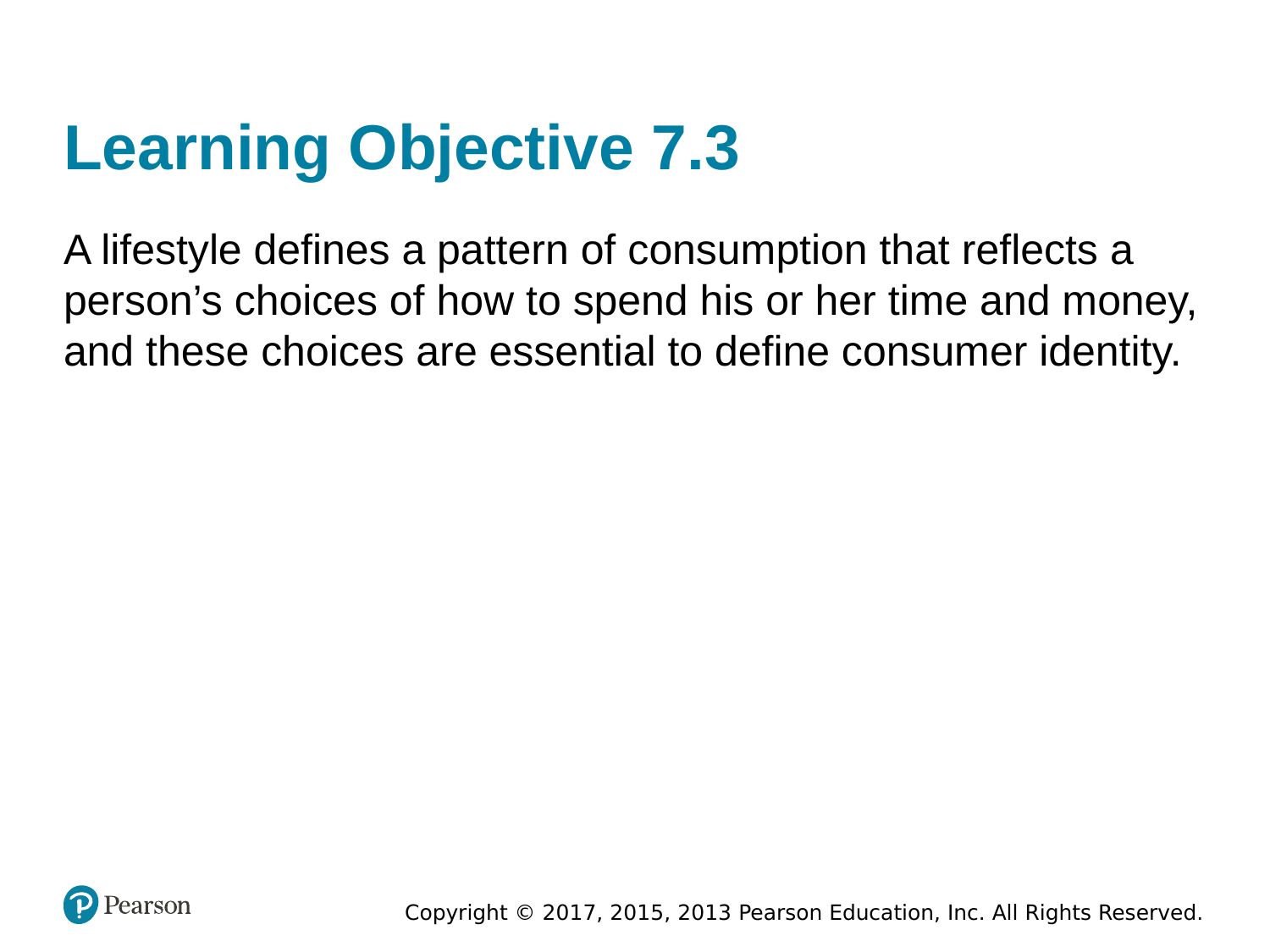

# Learning Objective 7.3
A lifestyle defines a pattern of consumption that reflects a person’s choices of how to spend his or her time and money, and these choices are essential to define consumer identity.